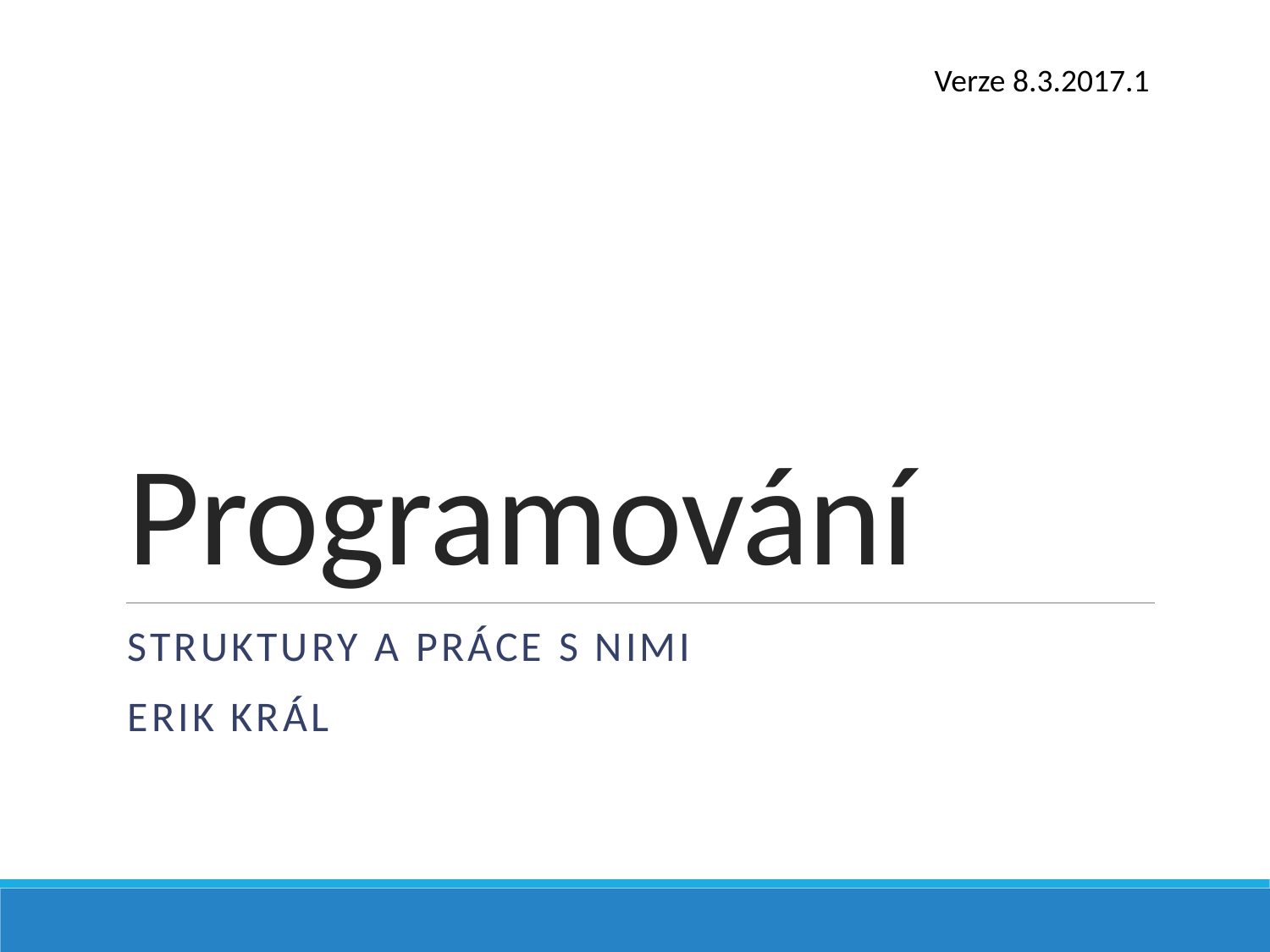

Verze 8.3.2017.1
# Programování
struktury a práce s nimi
Erik Král